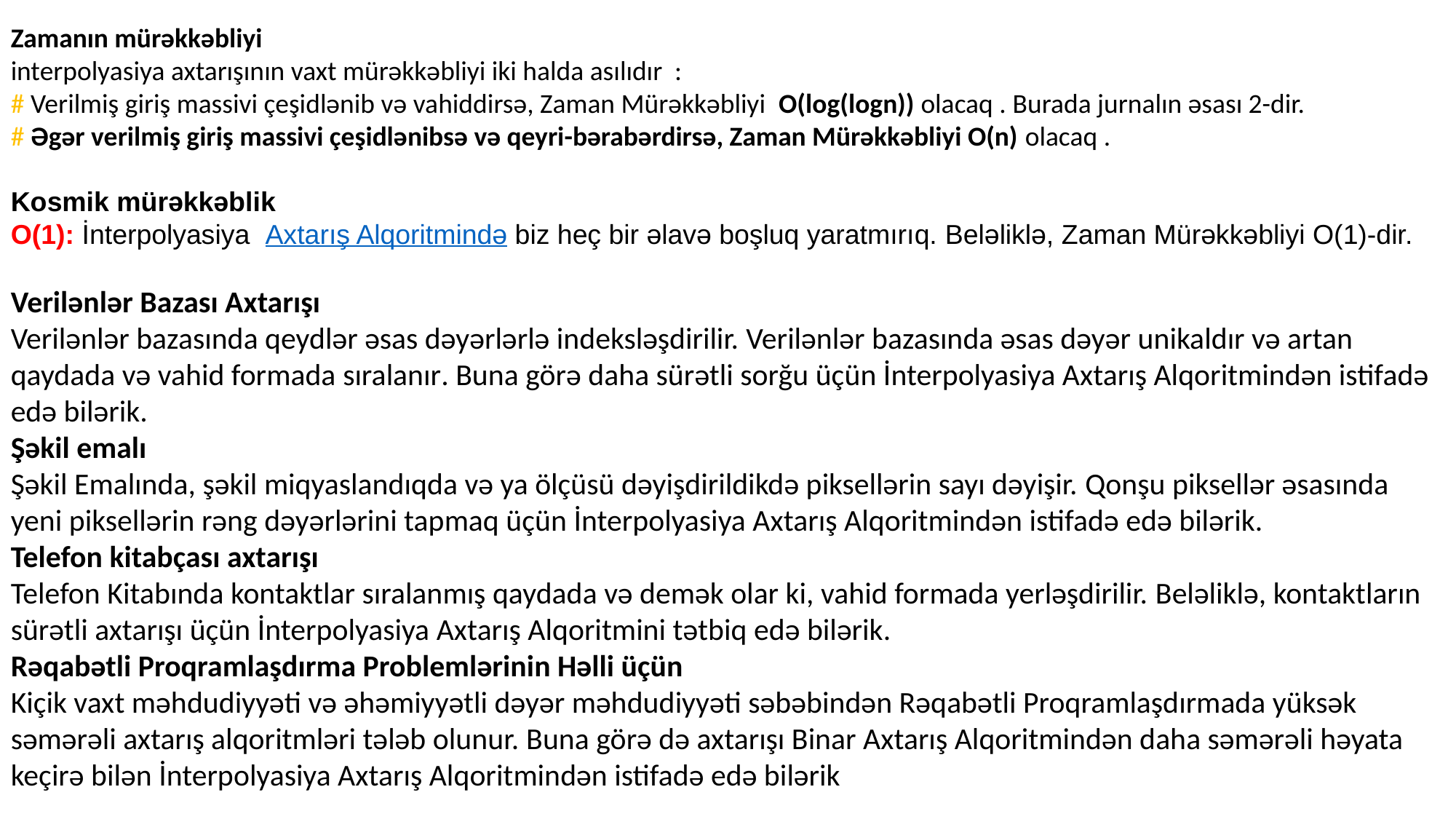

Zamanın mürəkkəbliyi
interpolyasiya axtarışının vaxt mürəkkəbliyi iki halda asılıdır  :
# Verilmiş giriş massivi çeşidlənib və vahiddirsə, Zaman Mürəkkəbliyi  O(log(logn)) olacaq . Burada jurnalın əsası 2-dir. # Əgər verilmiş giriş massivi çeşidlənibsə və qeyri-bərabərdirsə, Zaman Mürəkkəbliyi O(n) olacaq .

Kosmik mürəkkəblik
O(1): İnterpolyasiya  Axtarış Alqoritmində biz heç bir əlavə boşluq yaratmırıq. Beləliklə, Zaman Mürəkkəbliyi O(1)-dir.

Verilənlər Bazası Axtarışı
Verilənlər bazasında qeydlər əsas dəyərlərlə indeksləşdirilir. Verilənlər bazasında əsas dəyər unikaldır və artan qaydada və vahid formada sıralanır. Buna görə daha sürətli sorğu üçün İnterpolyasiya Axtarış Alqoritmindən istifadə edə bilərik.
Şəkil emalı
Şəkil Emalında, şəkil miqyaslandıqda və ya ölçüsü dəyişdirildikdə piksellərin sayı dəyişir. Qonşu piksellər əsasında yeni piksellərin rəng dəyərlərini tapmaq üçün İnterpolyasiya Axtarış Alqoritmindən istifadə edə bilərik.
Telefon kitabçası axtarışı
Telefon Kitabında kontaktlar sıralanmış qaydada və demək olar ki, vahid formada yerləşdirilir. Beləliklə, kontaktların sürətli axtarışı üçün İnterpolyasiya Axtarış Alqoritmini tətbiq edə bilərik.
Rəqabətli Proqramlaşdırma Problemlərinin Həlli üçün
Kiçik vaxt məhdudiyyəti və əhəmiyyətli dəyər məhdudiyyəti səbəbindən Rəqabətli Proqramlaşdırmada yüksək səmərəli axtarış alqoritmləri tələb olunur. Buna görə də axtarışı Binar Axtarış Alqoritmindən daha səmərəli həyata keçirə bilən İnterpolyasiya Axtarış Alqoritmindən istifadə edə bilərik